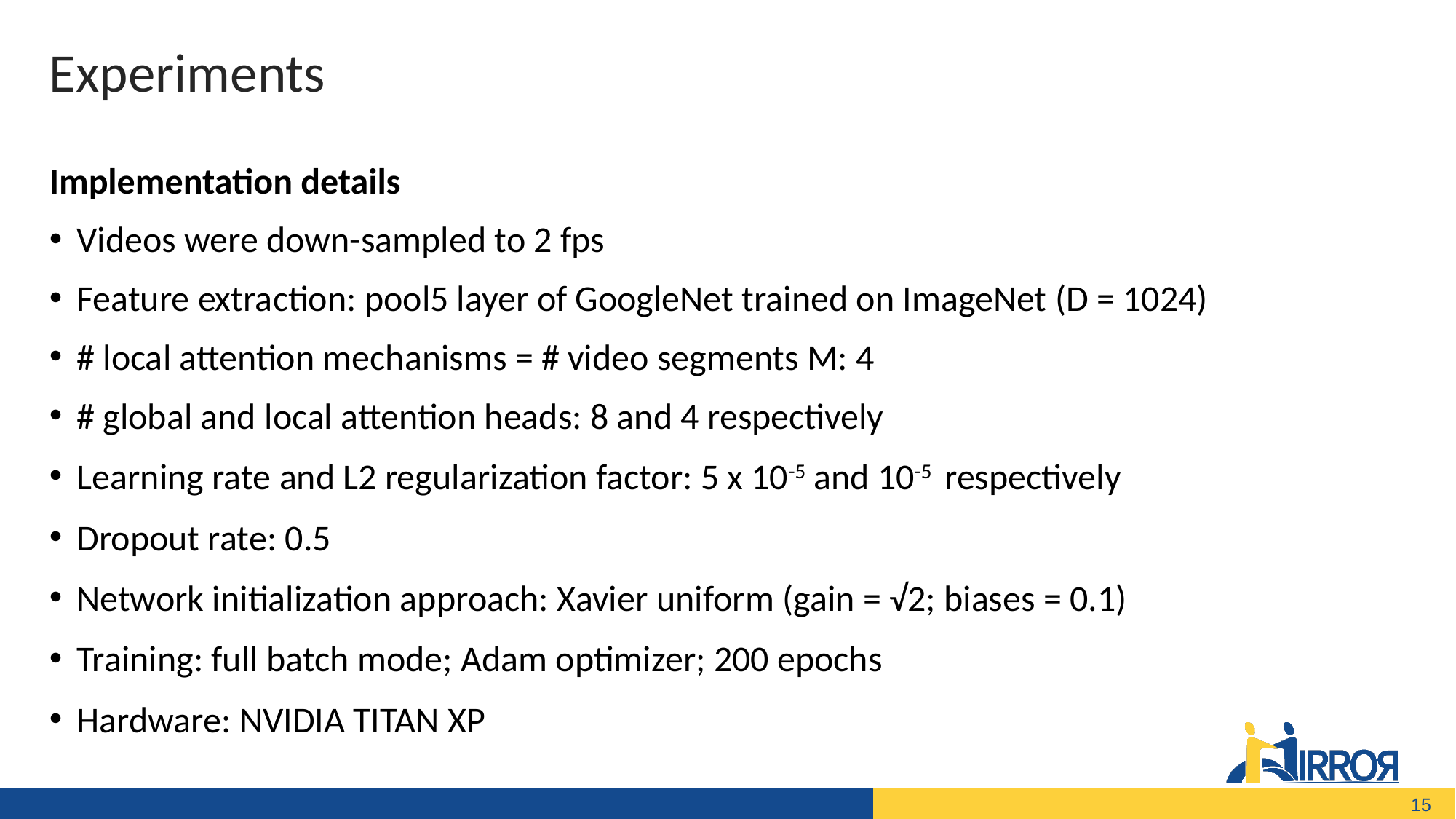

Experiments
Implementation details
Videos were down-sampled to 2 fps
Feature extraction: pool5 layer of GoogleNet trained on ImageNet (D = 1024)
# local attention mechanisms = # video segments M: 4
# global and local attention heads: 8 and 4 respectively
Learning rate and L2 regularization factor: 5 x 10-5 and 10-5  respectively
Dropout rate: 0.5
Network initialization approach: Xavier uniform (gain = √2; biases = 0.1)
Training: full batch mode; Adam optimizer; 200 epochs
Hardware: NVIDIA TITAN XP
15